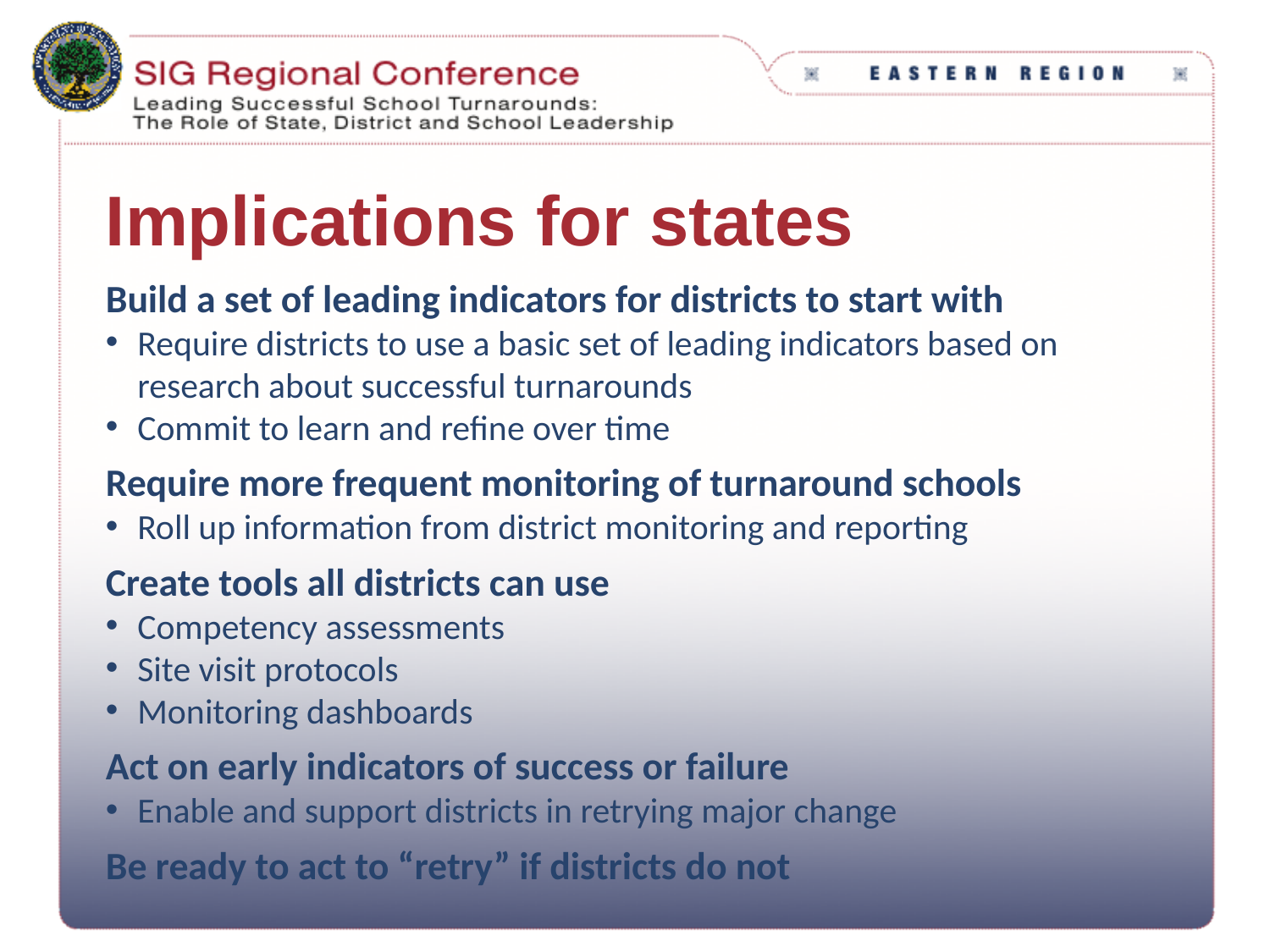

# Implications for states
Build a set of leading indicators for districts to start with
Require districts to use a basic set of leading indicators based on research about successful turnarounds
Commit to learn and refine over time
Require more frequent monitoring of turnaround schools
Roll up information from district monitoring and reporting
Create tools all districts can use
Competency assessments
Site visit protocols
Monitoring dashboards
Act on early indicators of success or failure
Enable and support districts in retrying major change
Be ready to act to “retry” if districts do not